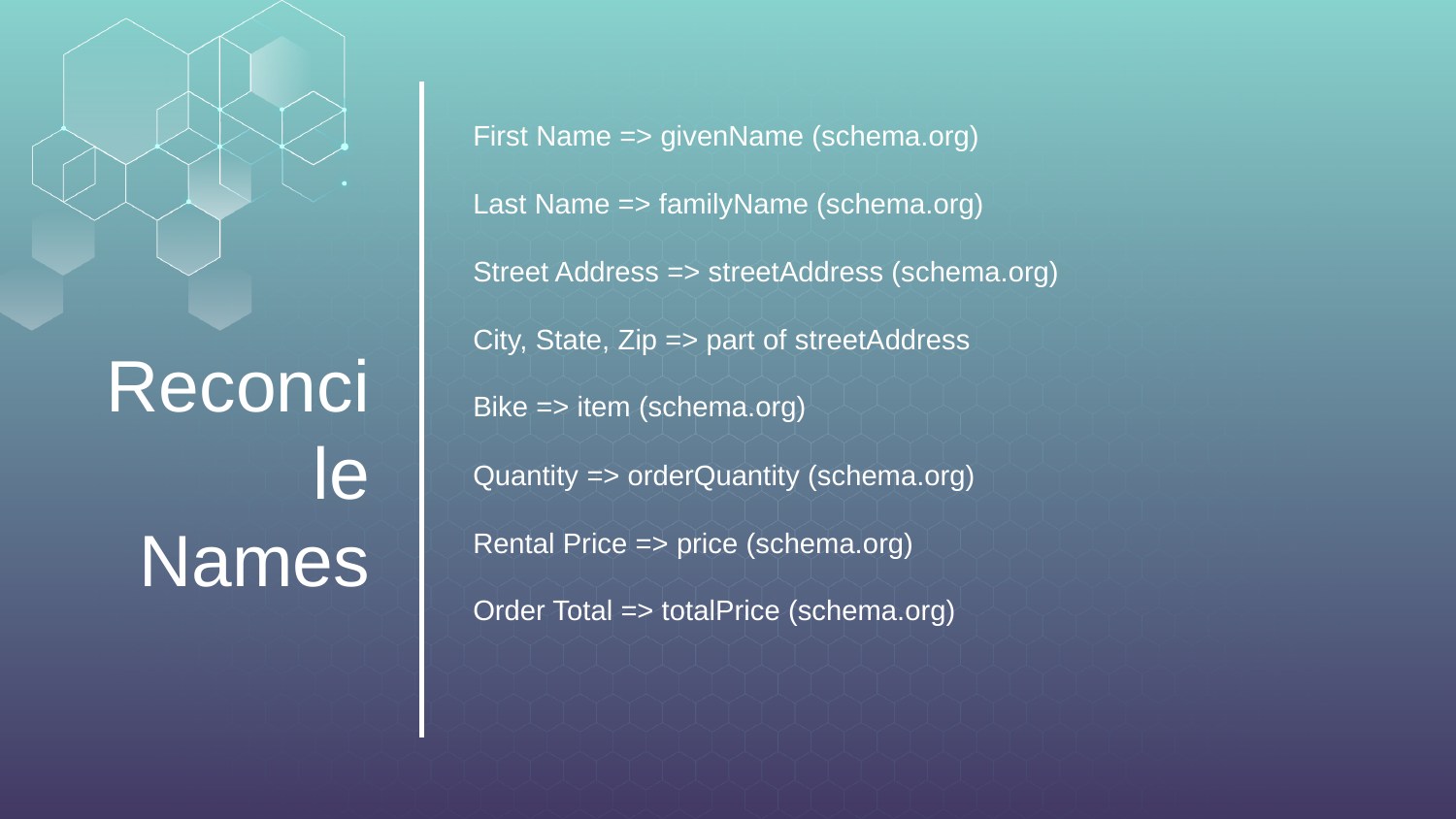

First Name => givenName (schema.org)

Last Name => familyName (schema.org)

Street Address => streetAddress (schema.org)

City, State, Zip => part of streetAddress

Bike => item (schema.org)

Quantity => orderQuantity (schema.org)

Rental Price => price (schema.org)

Order Total => totalPrice (schema.org)

# Reconcile Names